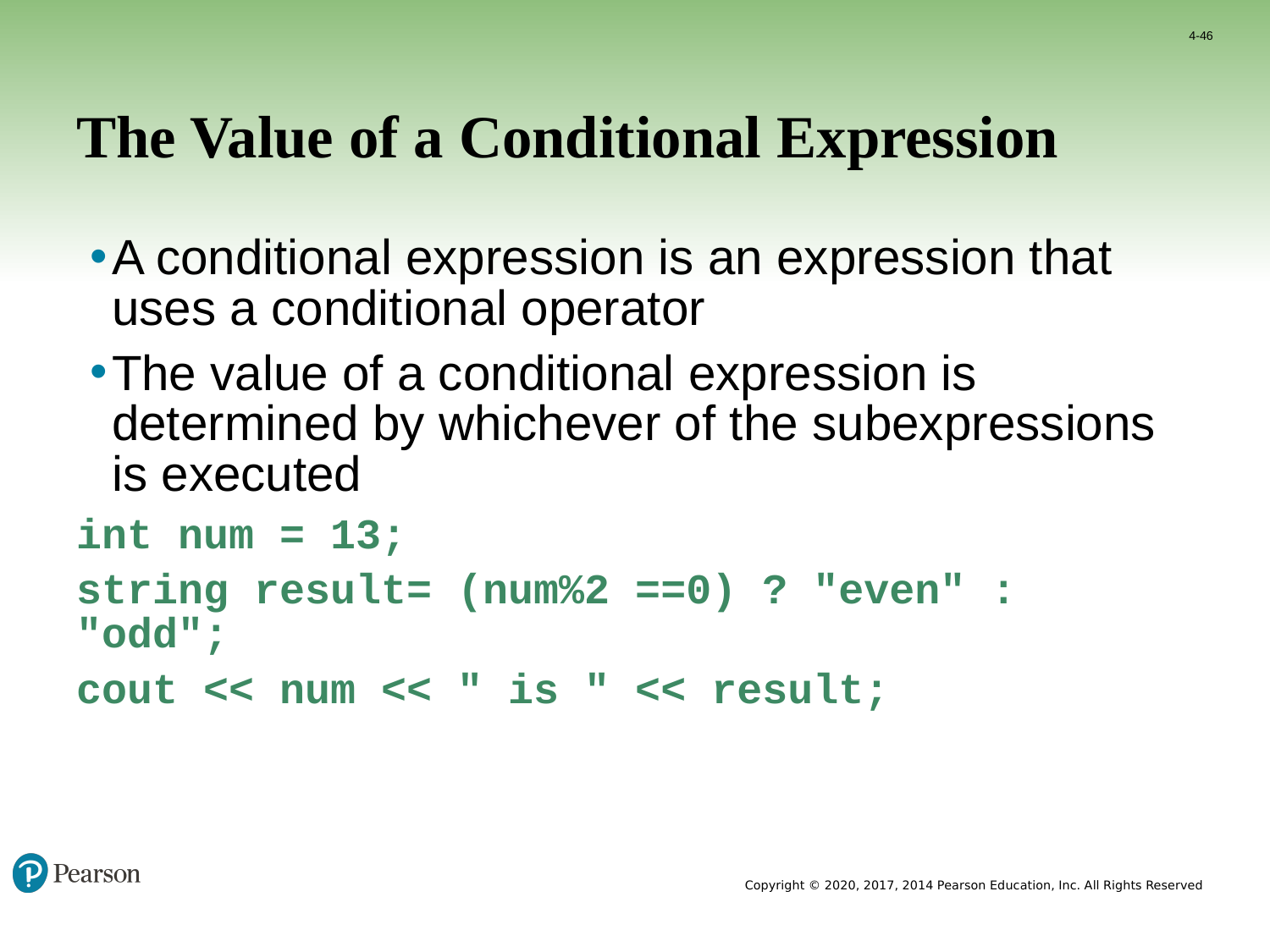

4-46
# The Value of a Conditional Expression
A conditional expression is an expression that uses a conditional operator
The value of a conditional expression is determined by whichever of the subexpressions is executed
int num = 13;
string result= (num%2 ==0) ? "even" : "odd";
cout << num << " is " << result;